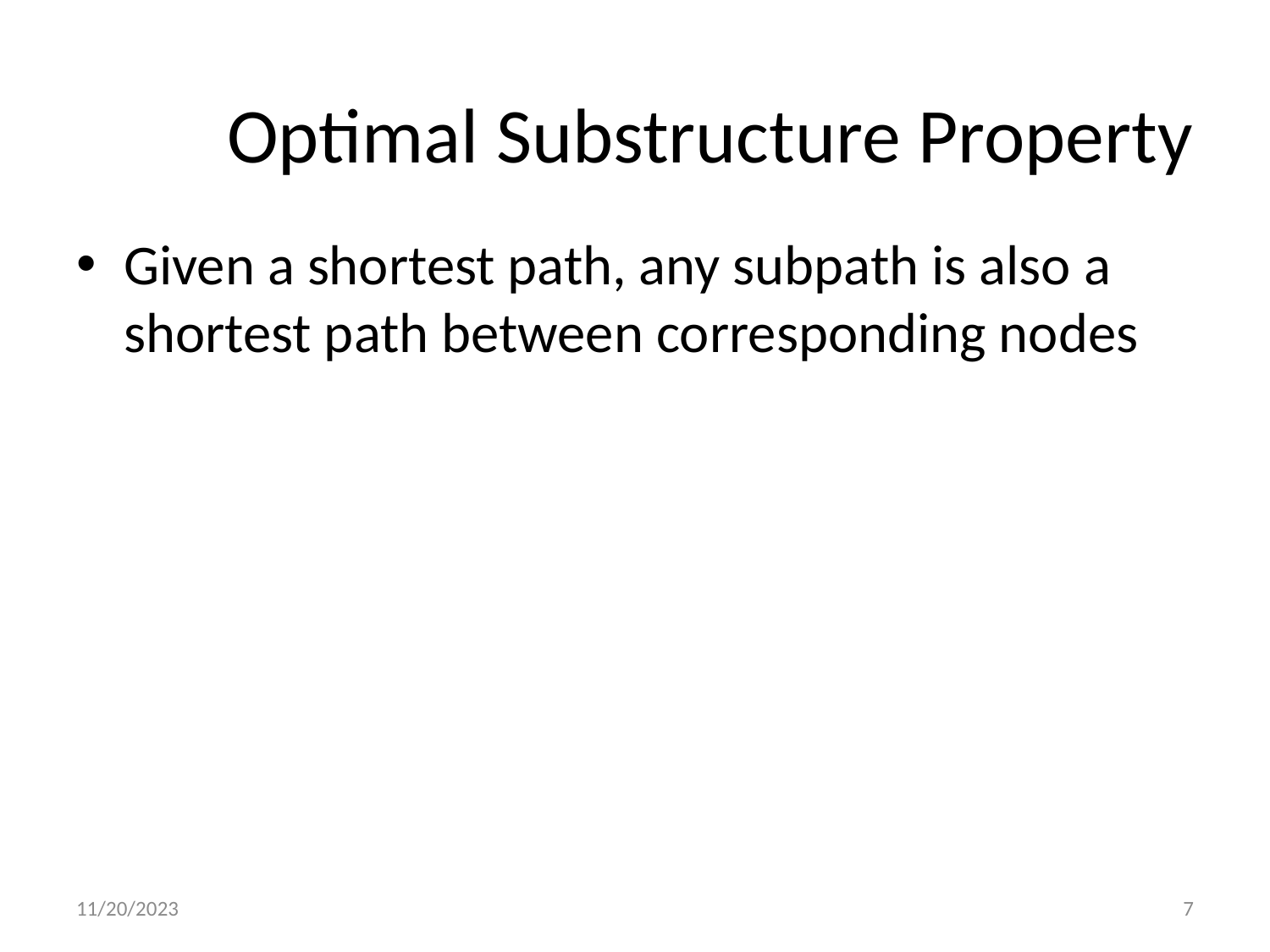

# Optimal Substructure Property
Given a shortest path, any subpath is also a shortest path between corresponding nodes
11/20/2023
7